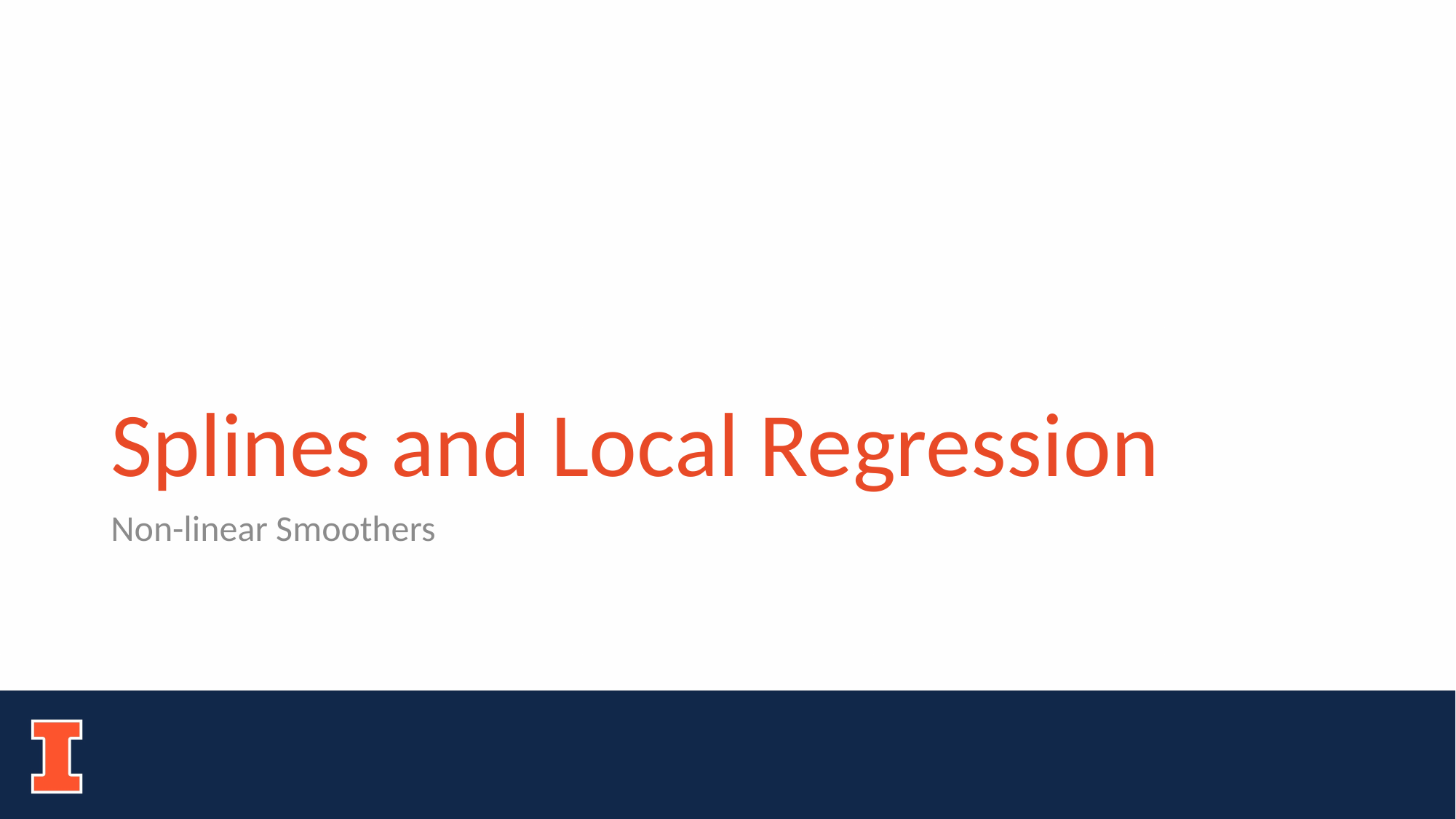

# Splines and Local Regression
Non-linear Smoothers